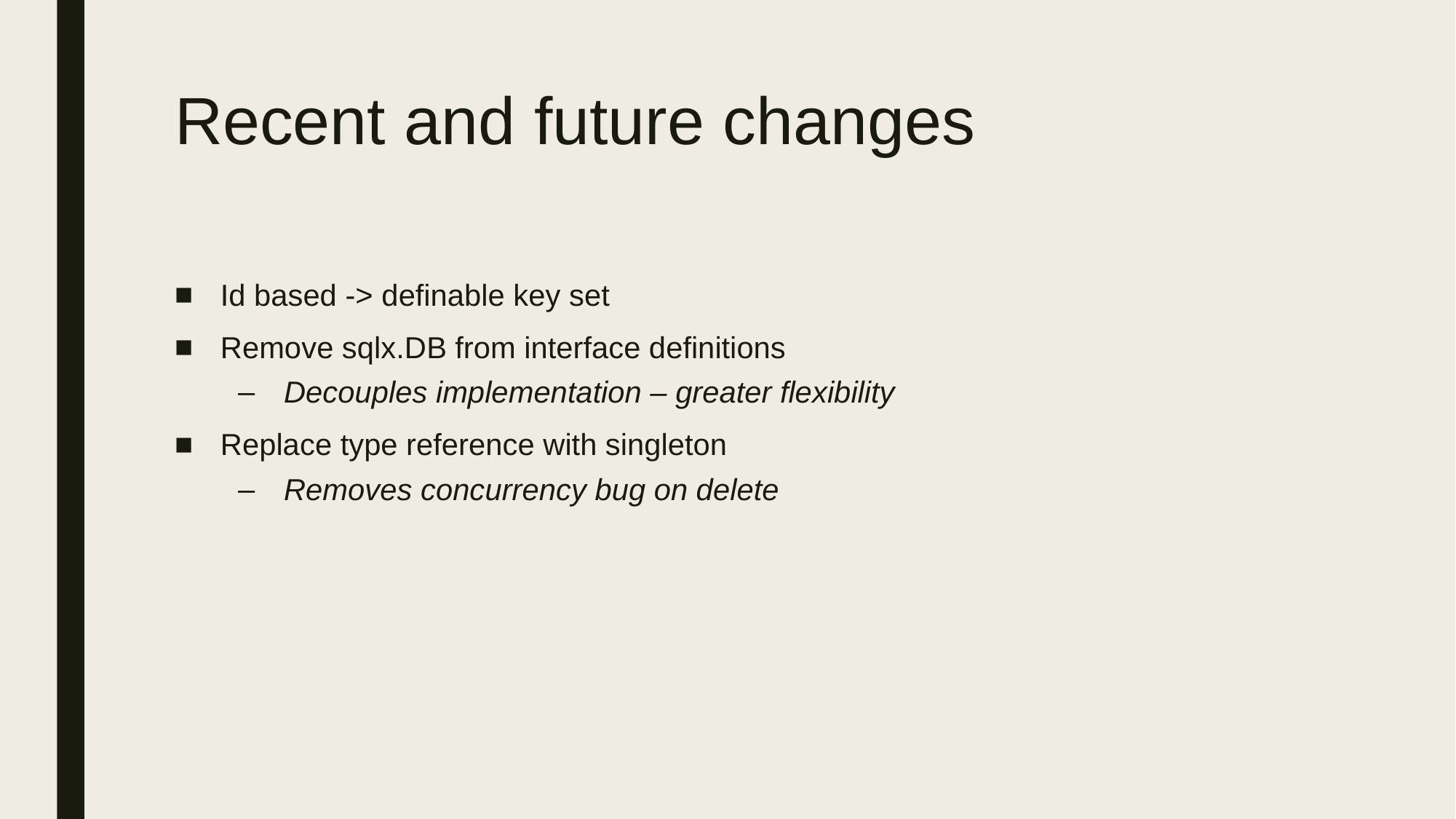

# Recent and future changes
Id based -> definable key set
Remove sqlx.DB from interface definitions
Decouples implementation – greater flexibility
Replace type reference with singleton
Removes concurrency bug on delete